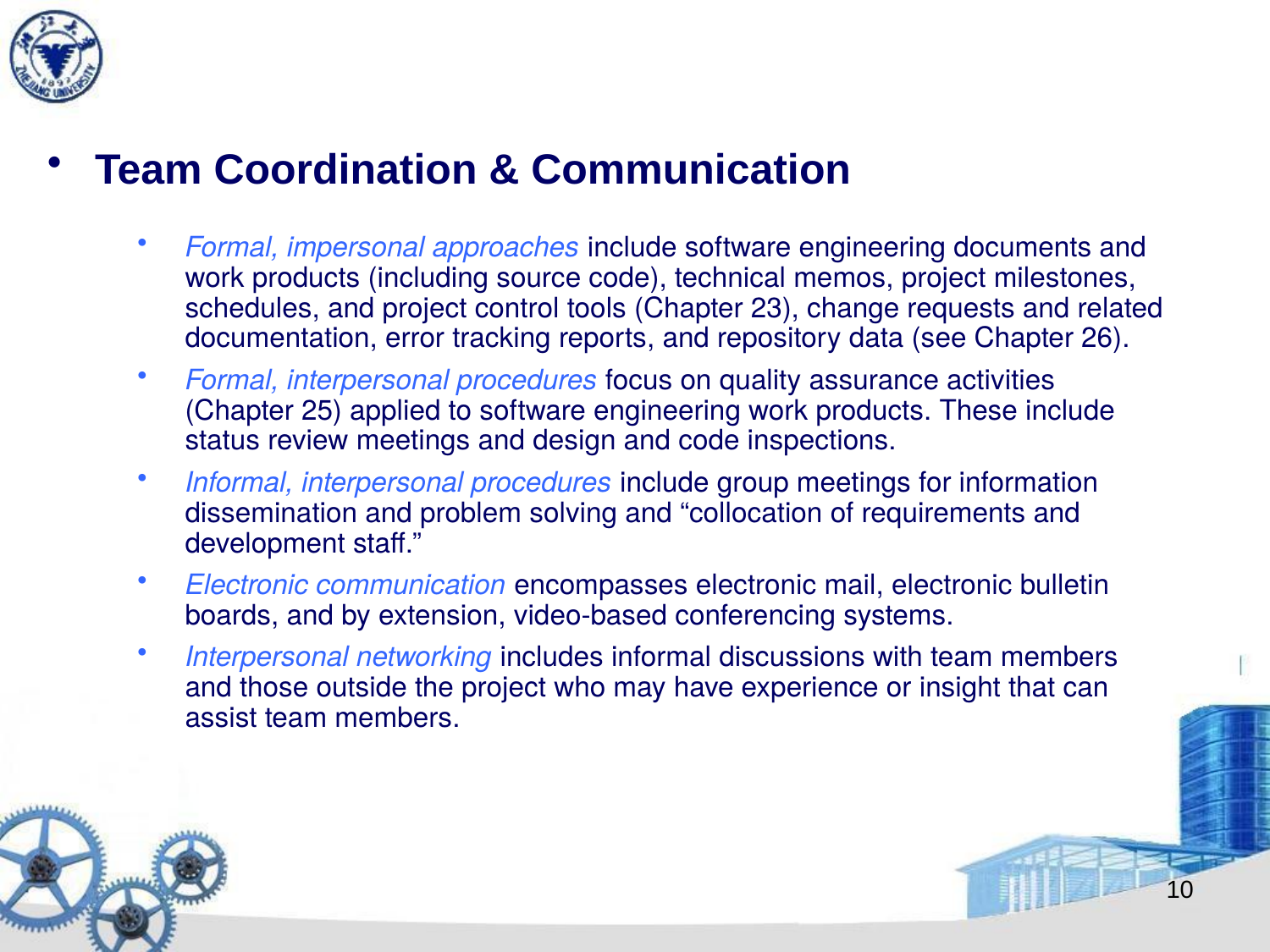

Team Coordination & Communication
Formal, impersonal approaches include software engineering documents and work products (including source code), technical memos, project milestones, schedules, and project control tools (Chapter 23), change requests and related documentation, error tracking reports, and repository data (see Chapter 26).
Formal, interpersonal procedures focus on quality assurance activities (Chapter 25) applied to software engineering work products. These include status review meetings and design and code inspections.
Informal, interpersonal procedures include group meetings for information dissemination and problem solving and “collocation of requirements and development staff.”
Electronic communication encompasses electronic mail, electronic bulletin boards, and by extension, video-based conferencing systems.
Interpersonal networking includes informal discussions with team members and those outside the project who may have experience or insight that can assist team members.
10